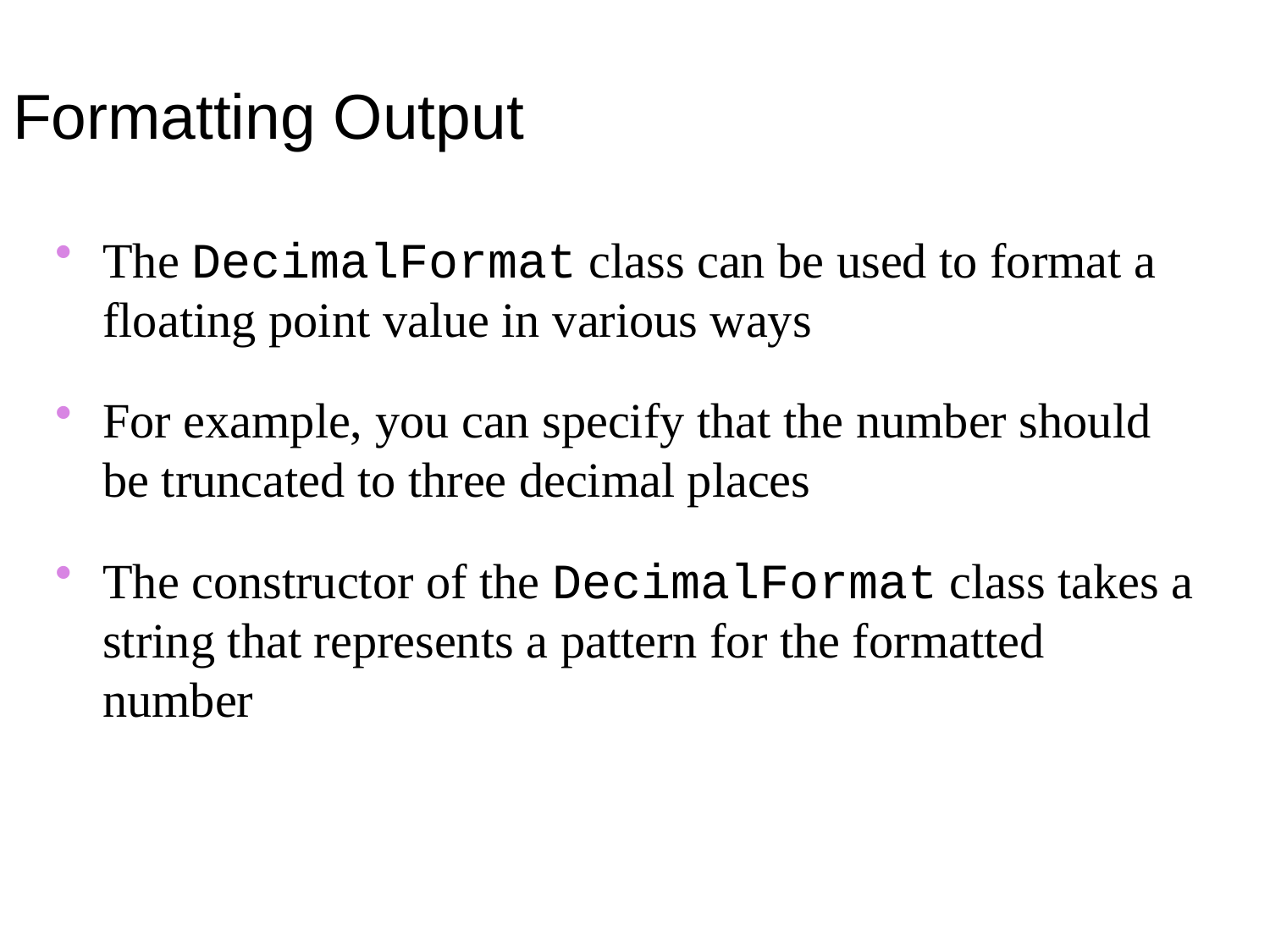

Formatting Output
The DecimalFormat class can be used to format a floating point value in various ways
For example, you can specify that the number should be truncated to three decimal places
The constructor of the DecimalFormat class takes a string that represents a pattern for the formatted number